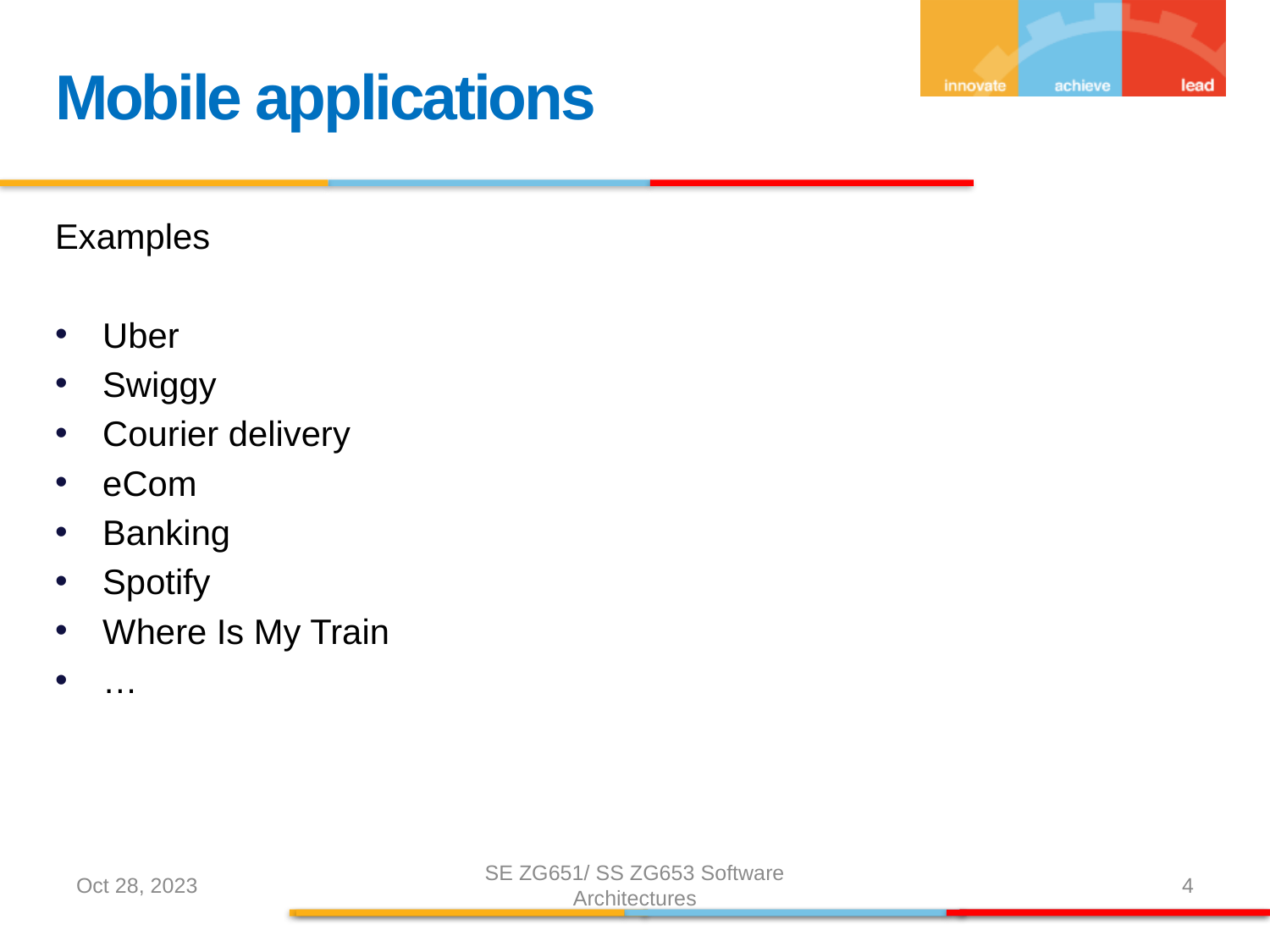

Mobile applications
Examples

Uber
Swiggy
Courier delivery
eCom
Banking
Spotify
Where Is My Train
…

Oct 28, 2023
SE ZG651/ SS ZG653 Software Architectures
4